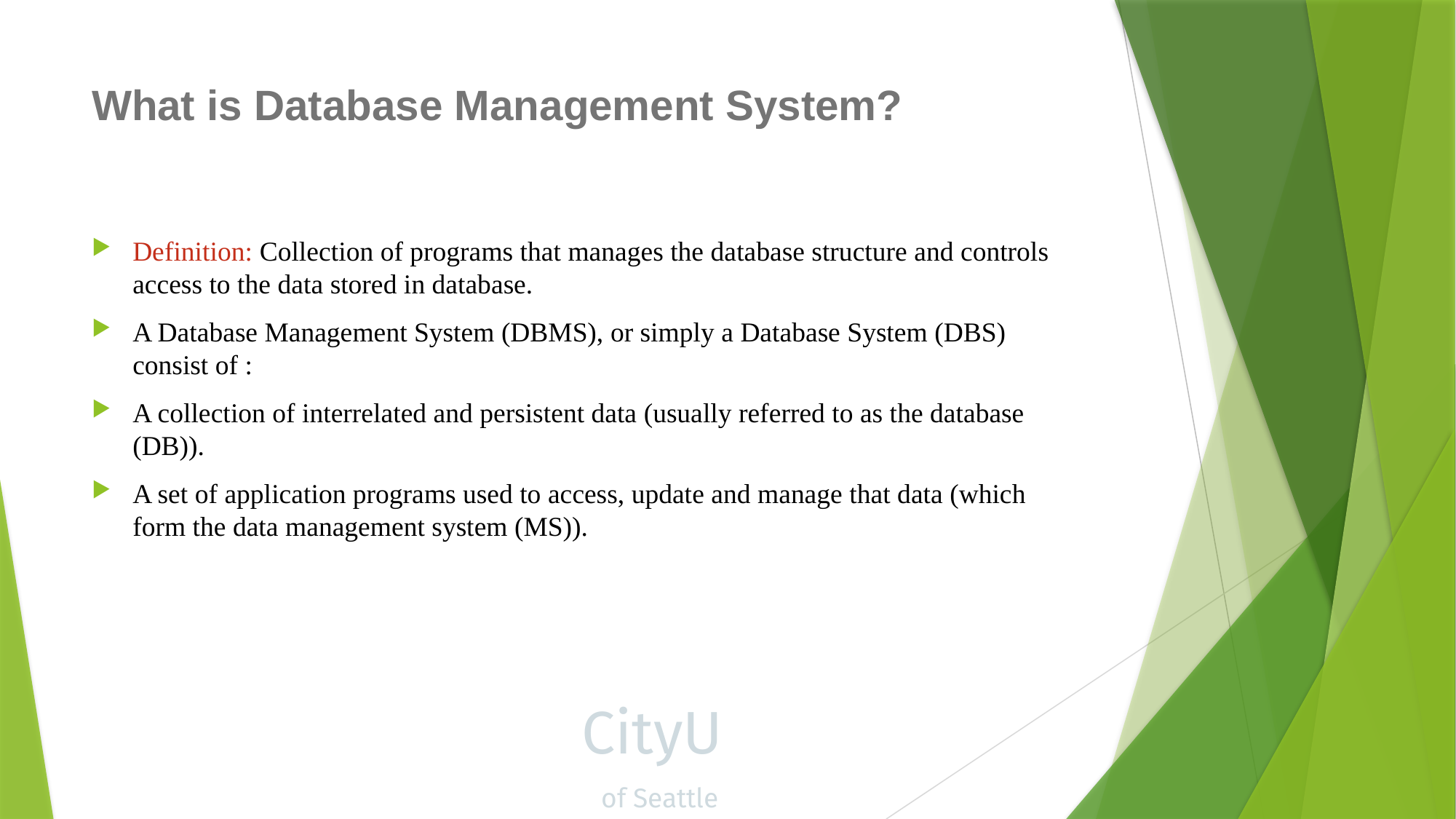

# What is Database Management System?

Definition: Collection of programs that manages the database structure and controls access to the data stored in database.
A Database Management System (DBMS), or simply a Database System (DBS) consist of :
A collection of interrelated and persistent data (usually referred to as the database (DB)).
A set of application programs used to access, update and manage that data (which form the data management system (MS)).
CityU
of Seattle